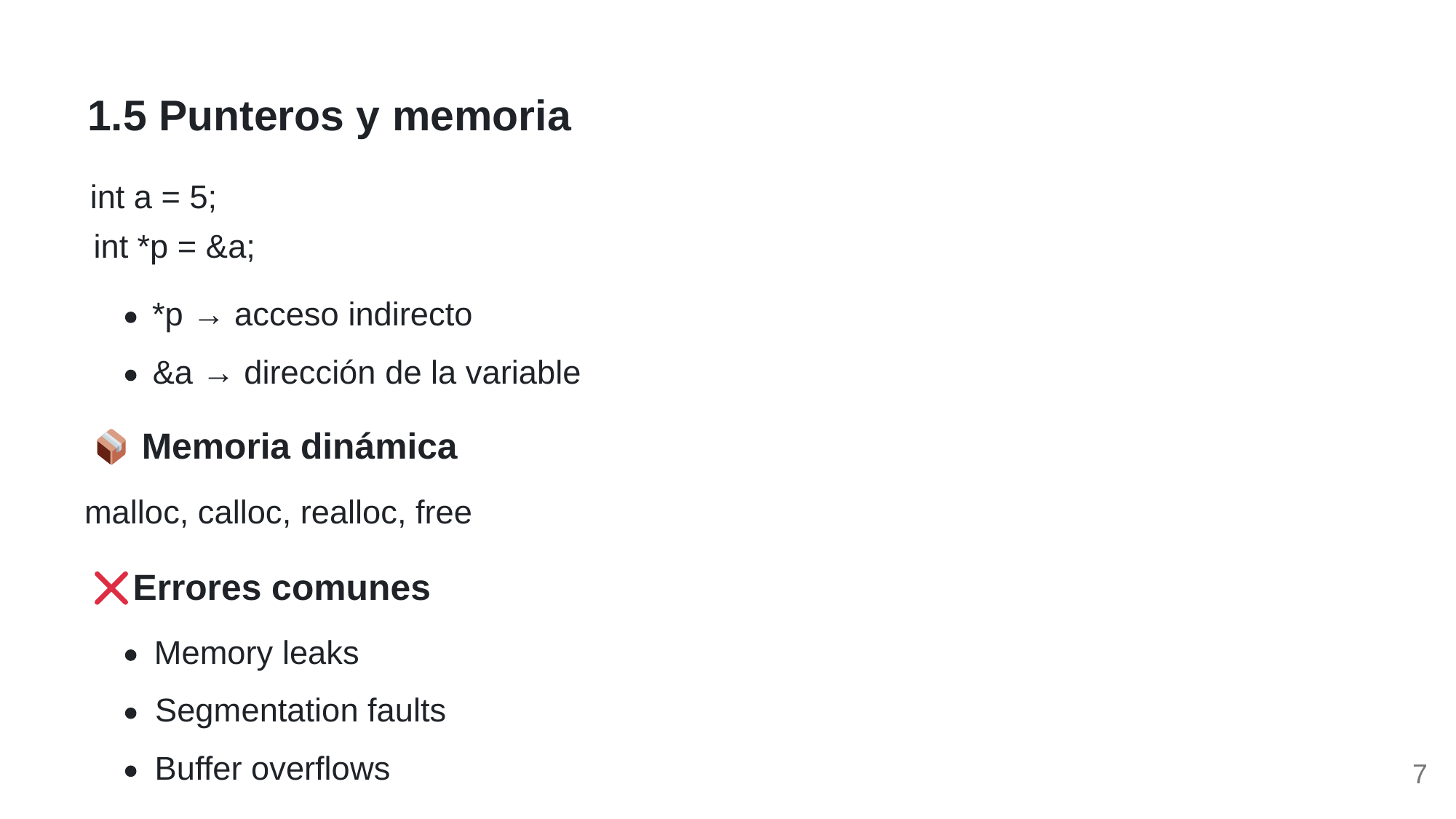

1.5 Punteros y memoria
int a = 5;
int *p = &a;
*p → acceso indirecto

&a → dirección de la variable

 Memoria dinámica

malloc, calloc, realloc, free
 Errores comunes

Memory leaks

Segmentation faults

Buffer overflows
7